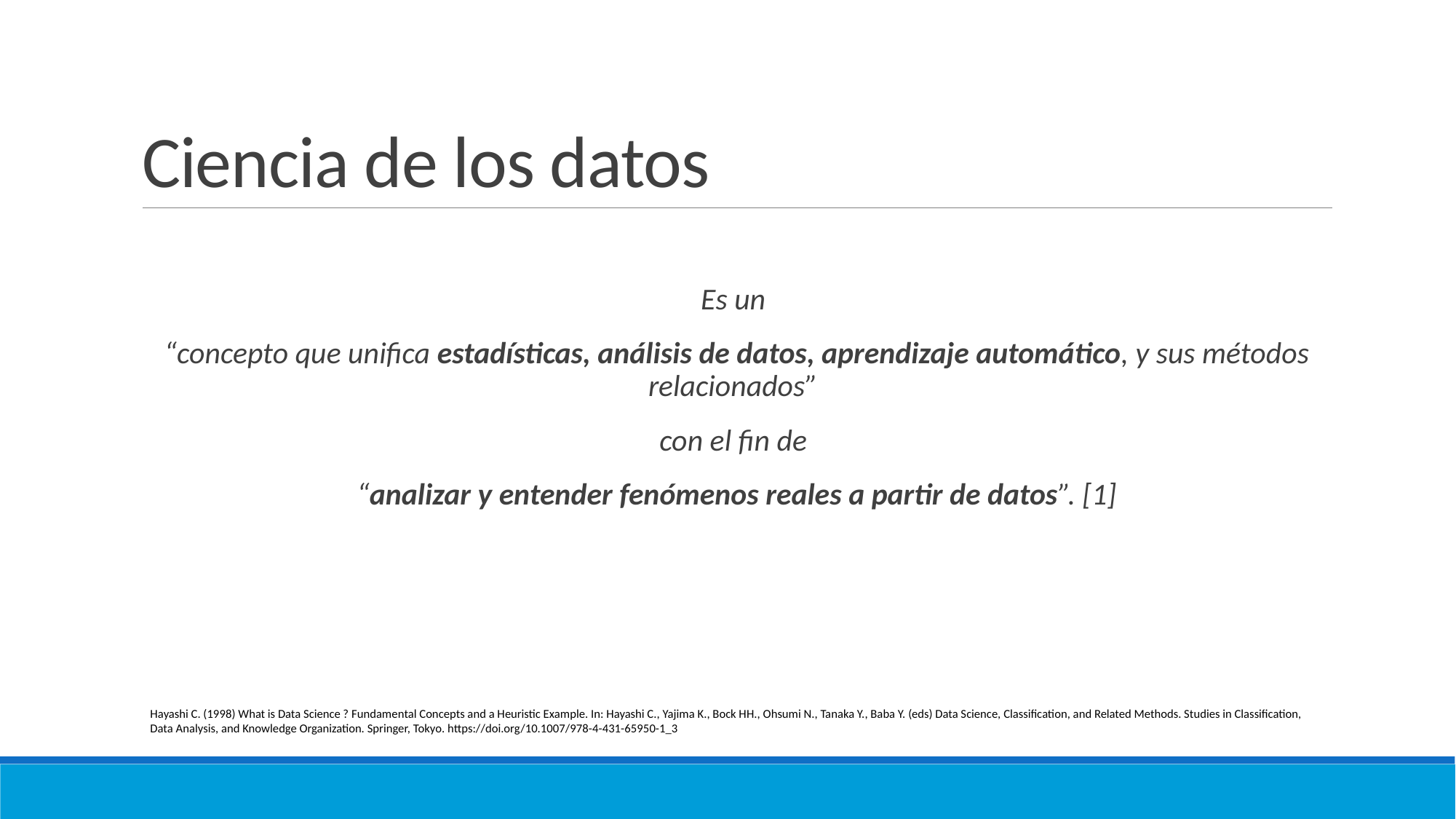

# Ciencia de los datos

Es un
“concepto que unifica estadísticas, análisis de datos, aprendizaje automático, y sus métodos relacionados”
con el fin de
“analizar y entender fenómenos reales a partir de datos”. [1]

Hayashi C. (1998) What is Data Science ? Fundamental Concepts and a Heuristic Example. In: Hayashi C., Yajima K., Bock HH., Ohsumi N., Tanaka Y., Baba Y. (eds) Data Science, Classification, and Related Methods. Studies in Classification, Data Analysis, and Knowledge Organization. Springer, Tokyo. https://doi.org/10.1007/978-4-431-65950-1_3